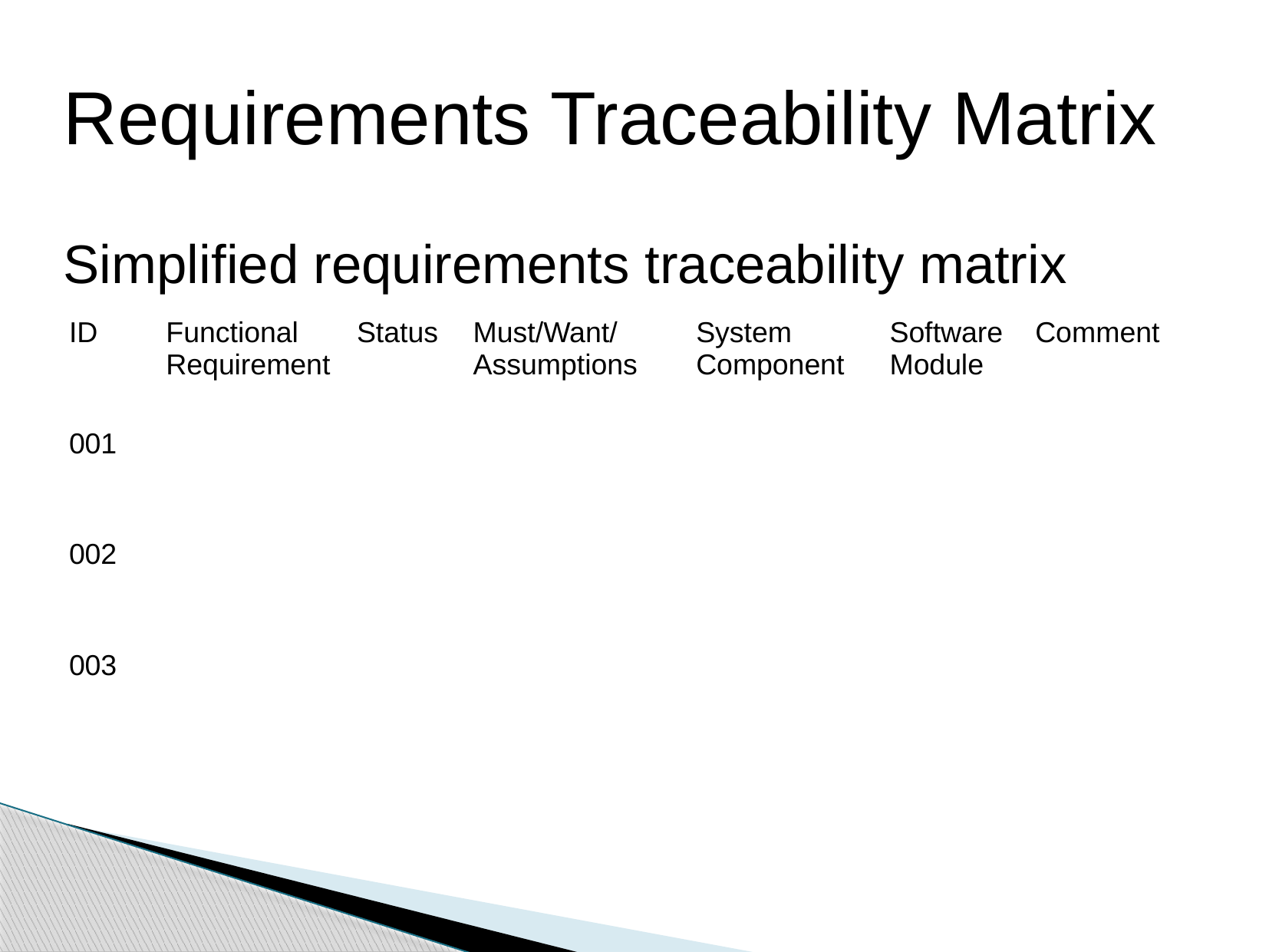

Requirements Traceability Matrix
Simplified requirements traceability matrix

| ID | Functional Requirement | Status | Must/Want/ Assumptions | System Component | Software Module | Comment |
| --- | --- | --- | --- | --- | --- | --- |
| 001 |  |  |  |  |  |  |
| 002 |  |  |  |  |  |  |
| 003 |  |  |  |  |  |  |